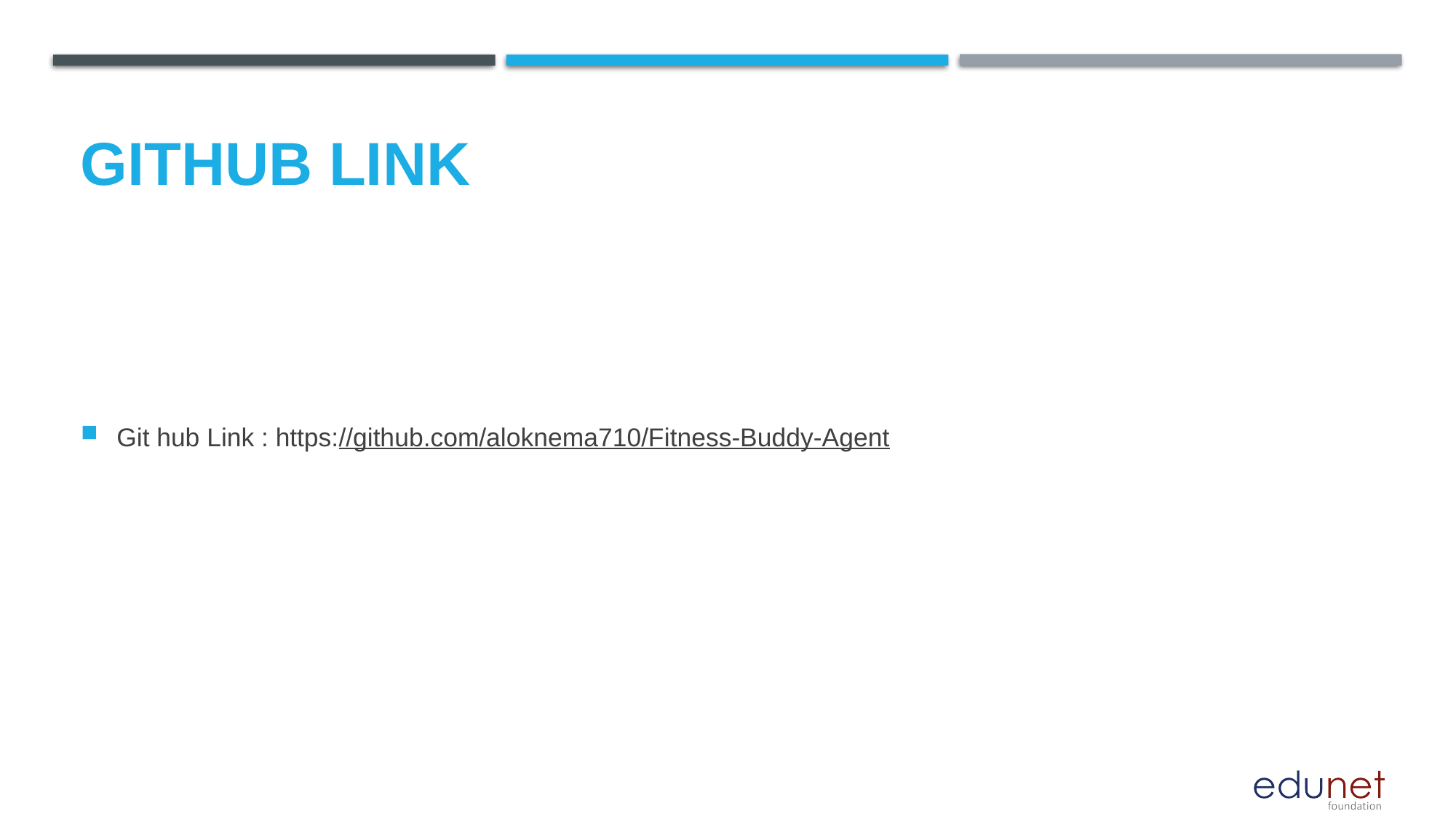

# GitHub Link
Git hub Link : https://github.com/aloknema710/Fitness-Buddy-Agent